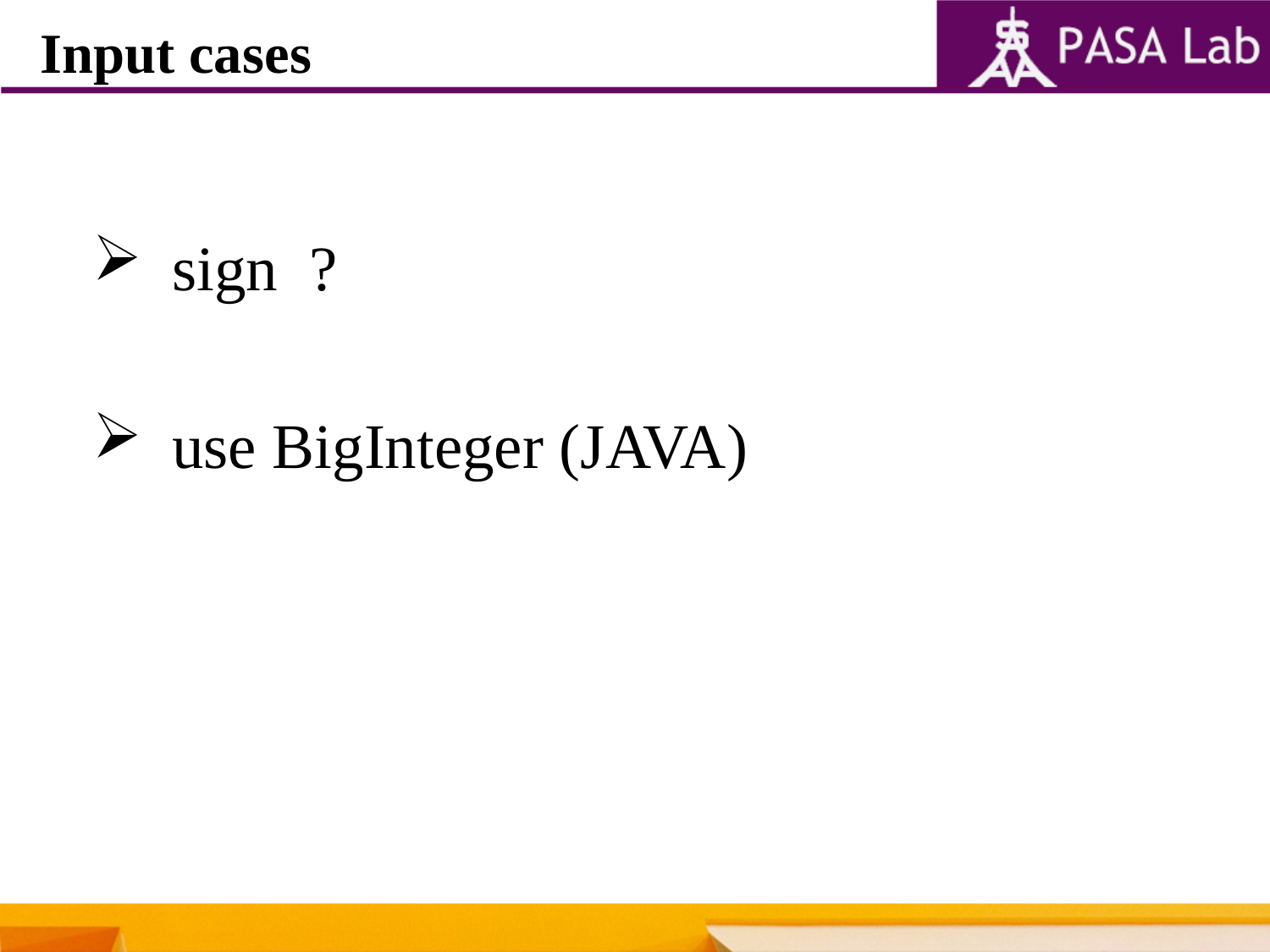

Input cases

sign  ?

use BigInteger (JAVA)